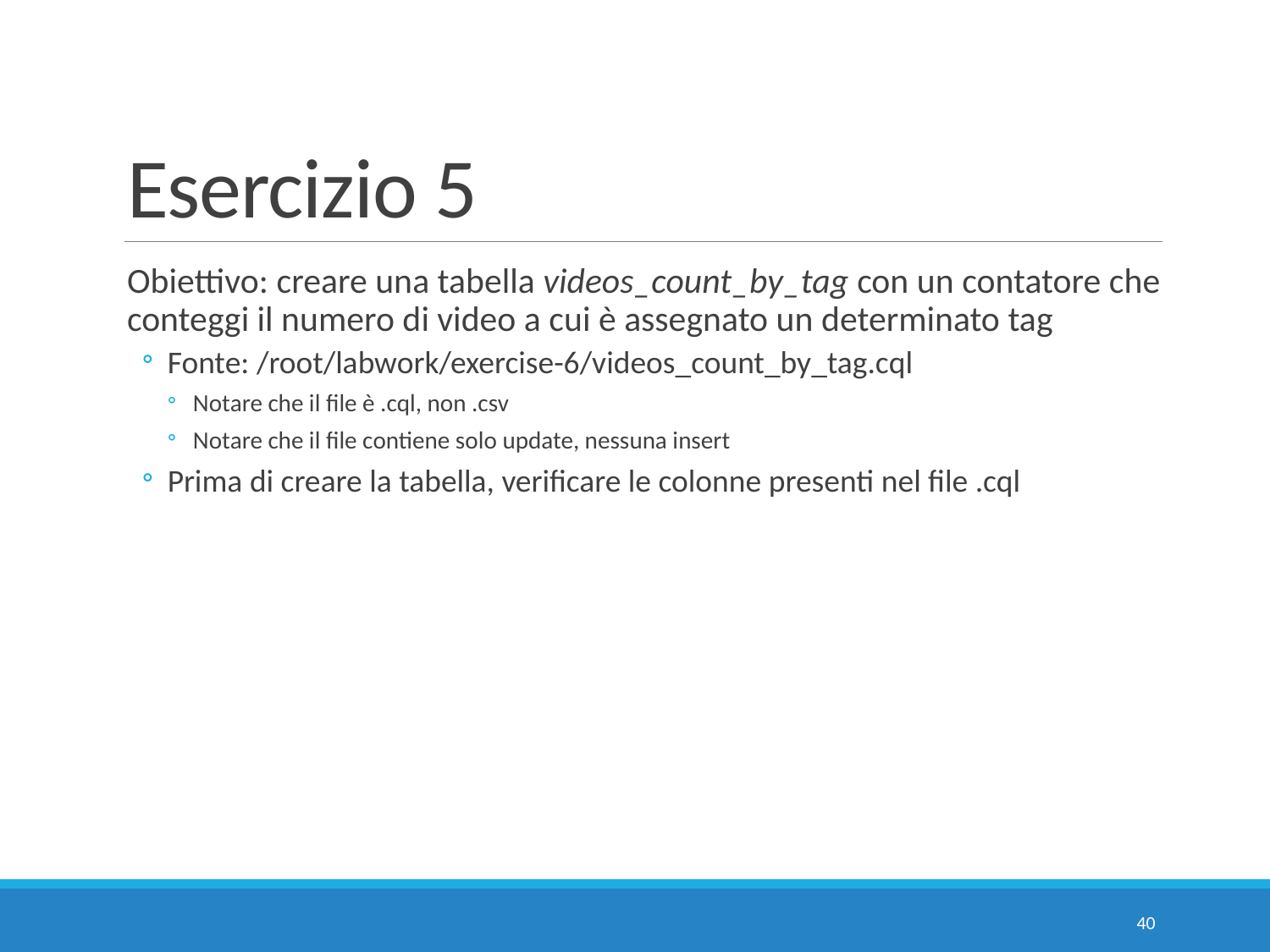

# Esercizio 5
Obiettivo: creare una tabella videos_count_by_tag con un contatore che conteggi il numero di video a cui è assegnato un determinato tag
Fonte: /root/labwork/exercise-6/videos_count_by_tag.cql
Notare che il file è .cql, non .csv
Notare che il file contiene solo update, nessuna insert
Prima di creare la tabella, verificare le colonne presenti nel file .cql
40